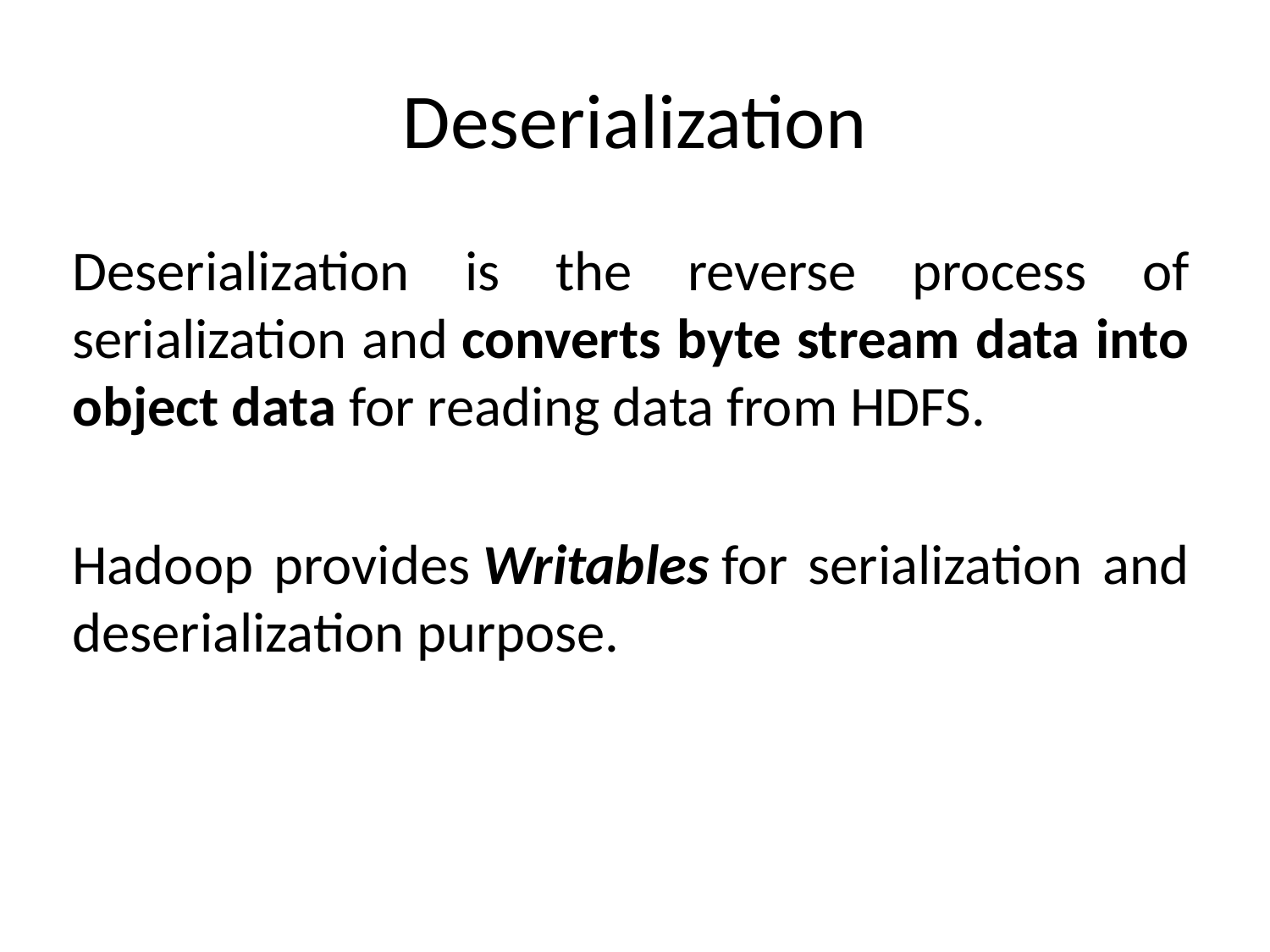

# Deserialization
Deserialization is the reverse process of serialization and converts byte stream data into object data for reading data from HDFS.

Hadoop provides Writables for serialization and deserialization purpose.